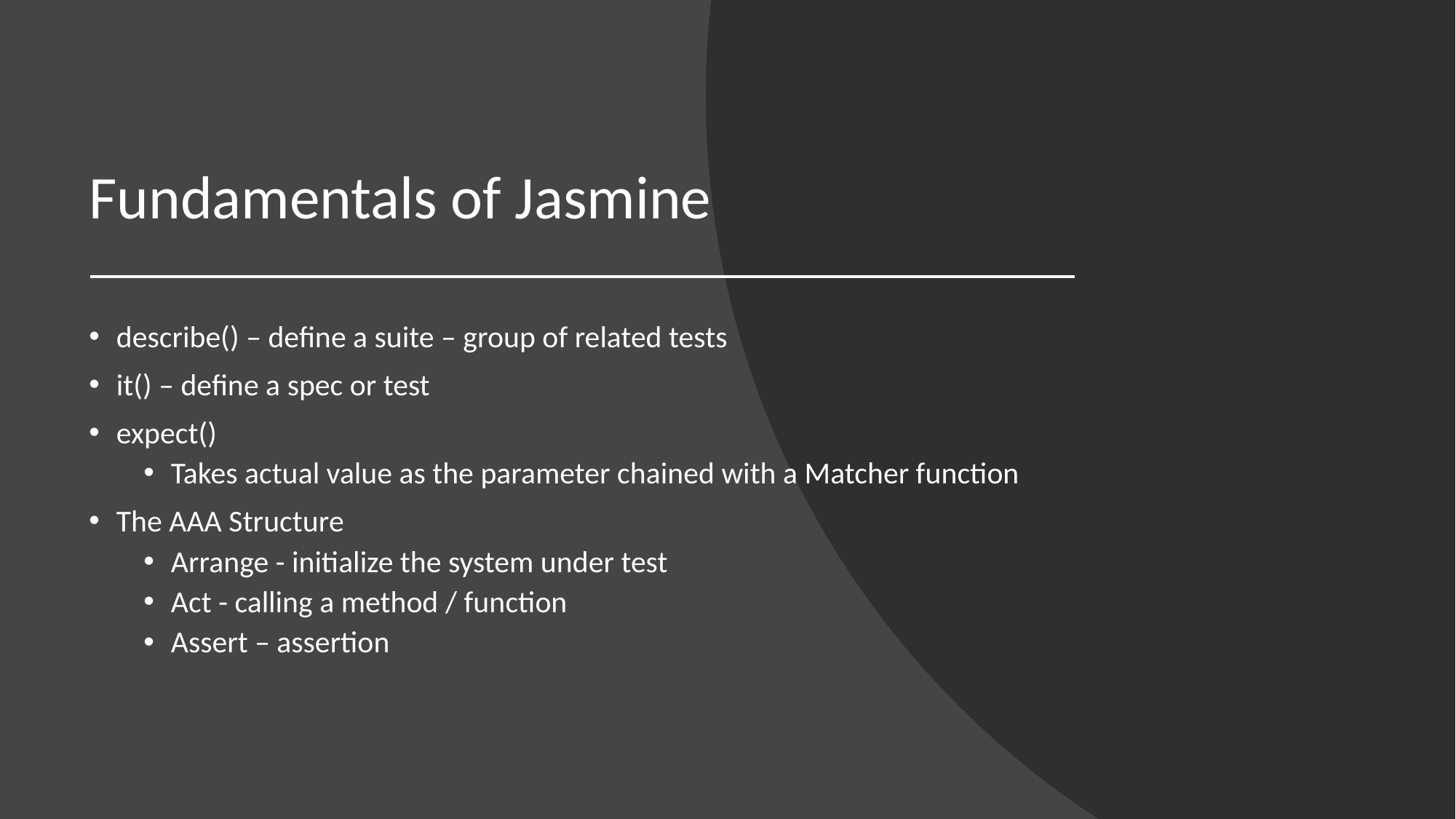

# Fundamentals of Jasmine
describe() – define a suite – group of related tests
it() – define a spec or test
expect()
Takes actual value as the parameter chained with a Matcher function
The AAA Structure
Arrange - initialize the system under test
Act - calling a method / function
Assert – assertion